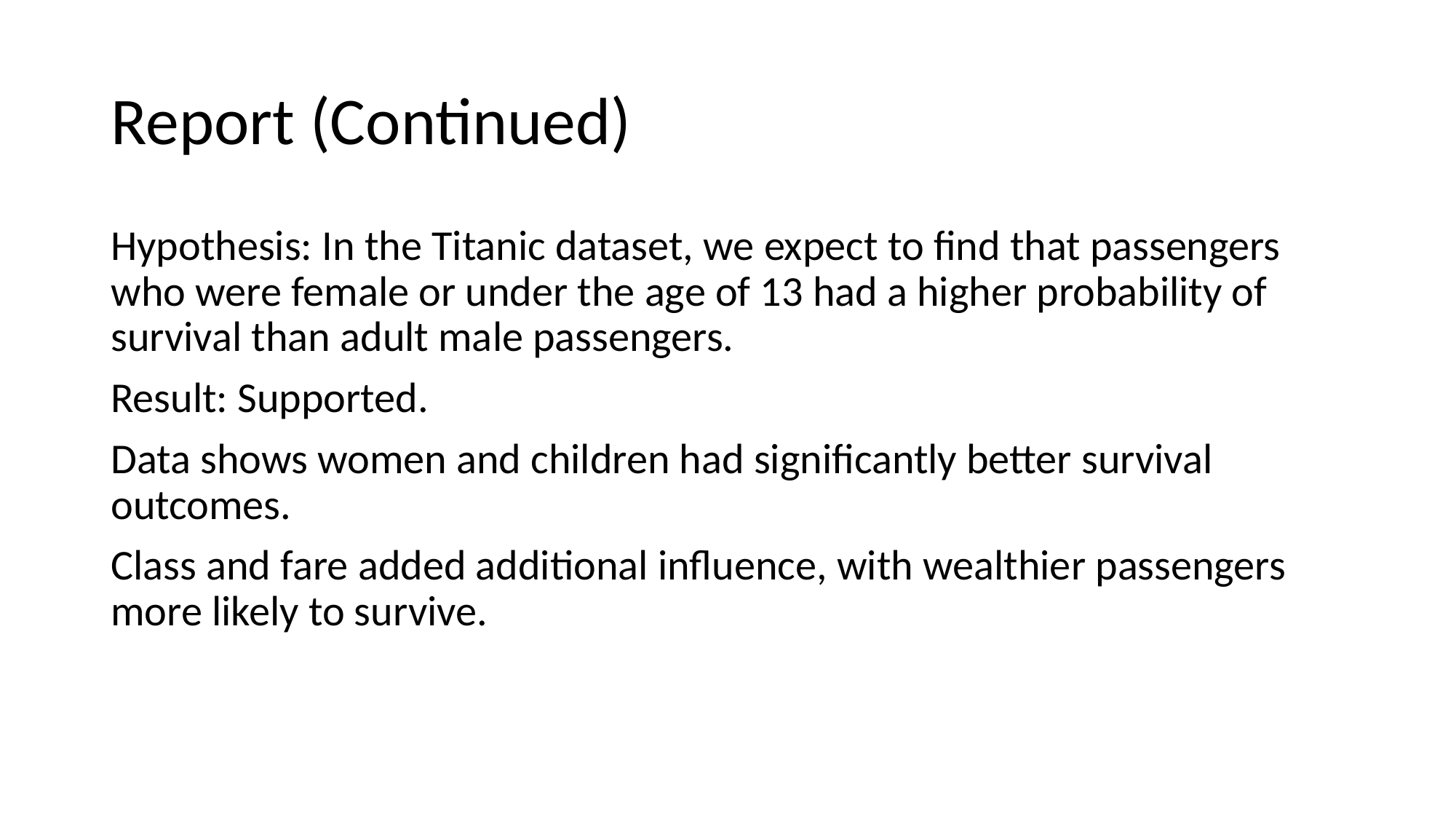

# Report (Continued)
Hypothesis: In the Titanic dataset, we expect to find that passengers who were female or under the age of 13 had a higher probability of survival than adult male passengers.
Result: Supported.
Data shows women and children had significantly better survival outcomes.
Class and fare added additional influence, with wealthier passengers more likely to survive.